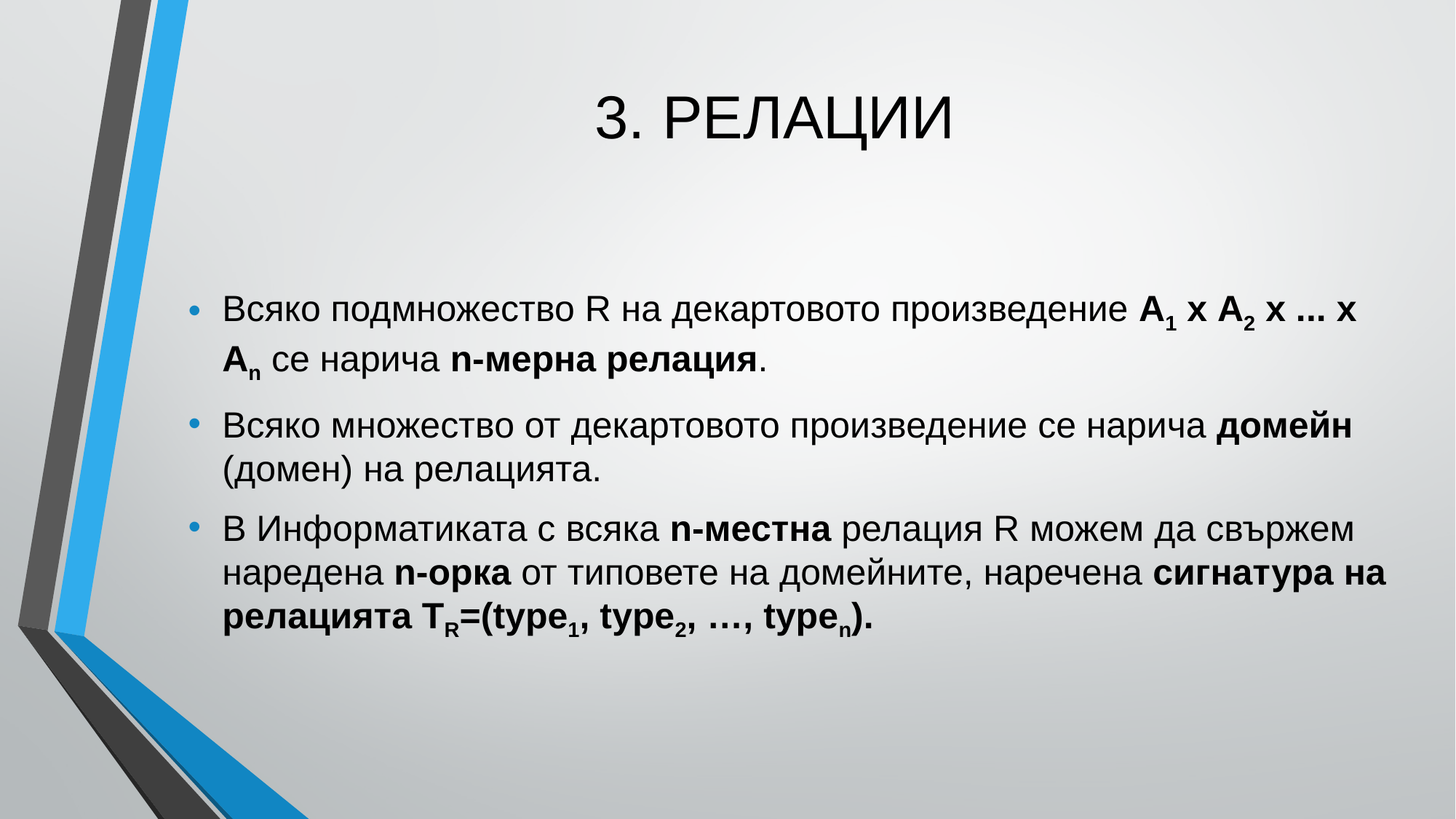

# 3. РЕЛАЦИИ
Всяко подмножество R на декартовото произведение А1 х А2 х ... х Аn се нарича n-мерна релация.
Всяко множество от декартовото произведение се нарича домейн (домен) на релацията.
В Информатиката с всяка n-местна релация R можем да свържем наредена n-орка от типовете на домейните, наречена сигнатура на релацията TR=(type1, type2, …, typen).